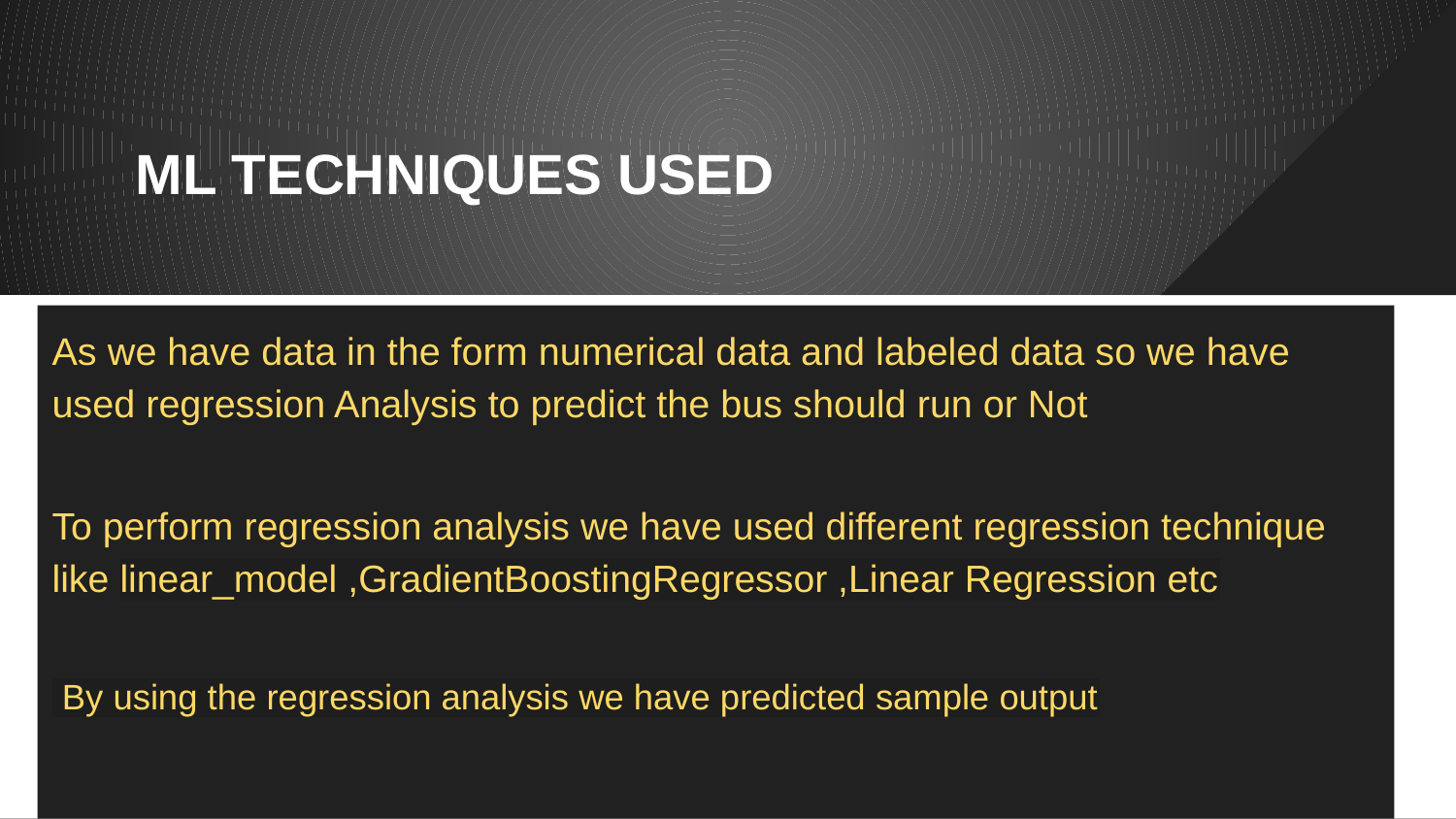

# ML TECHNIQUES USED
As we have data in the form numerical data and labeled data so we have used regression Analysis to predict the bus should run or Not

To perform regression analysis we have used different regression technique like linear_model ,GradientBoostingRegressor ,Linear Regression etc

 By using the regression analysis we have predicted sample output